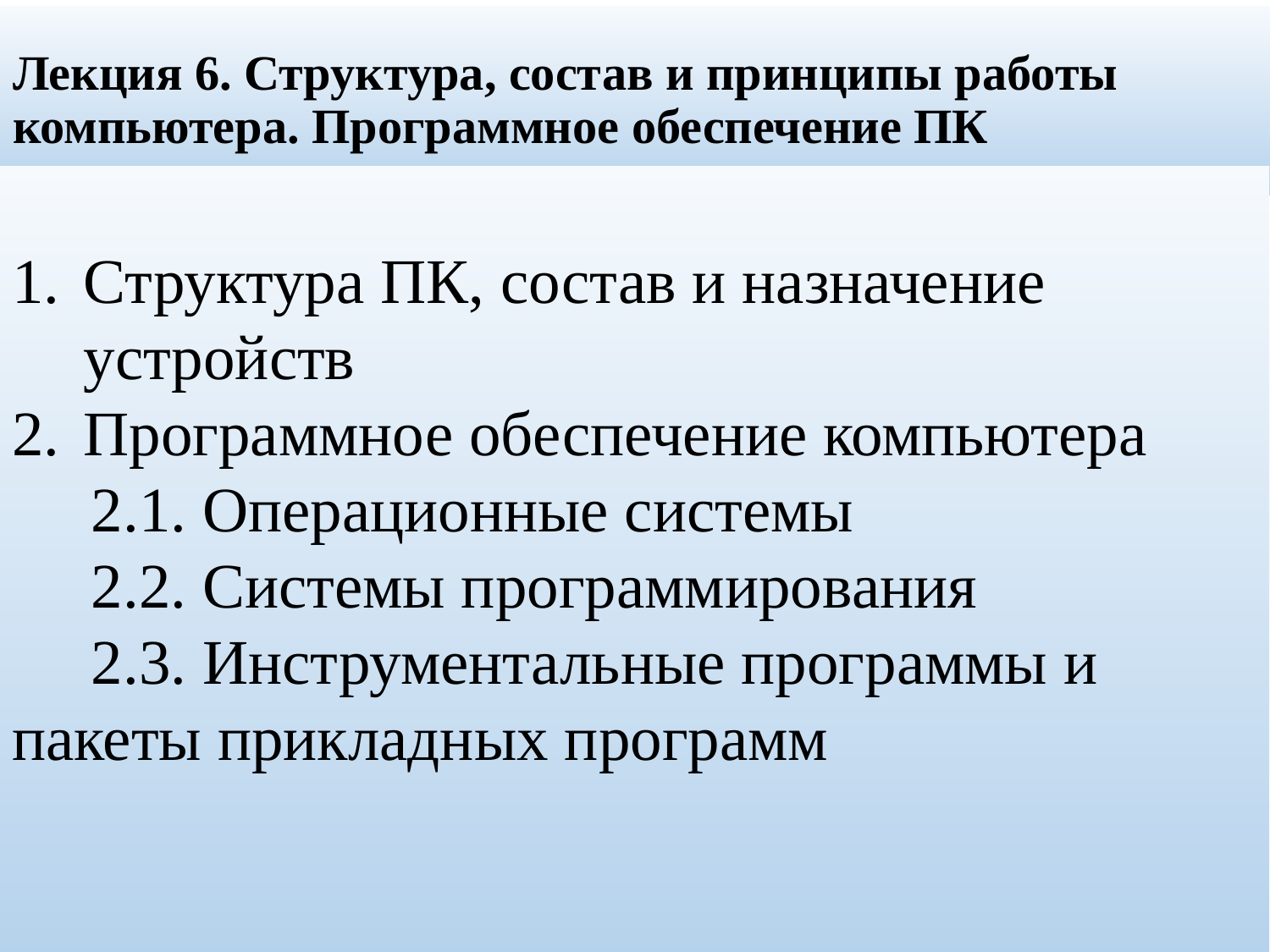

# Лекция 6. Структура, состав и принципы работы компьютера. Программное обеспечение ПК

Структура ПК, состав и назначение устройств
Программное обеспечение компьютера
     2.1. Операционные системы
     2.2. Системы программирования
     2.3. Инструментальные программы и пакеты прикладных программ